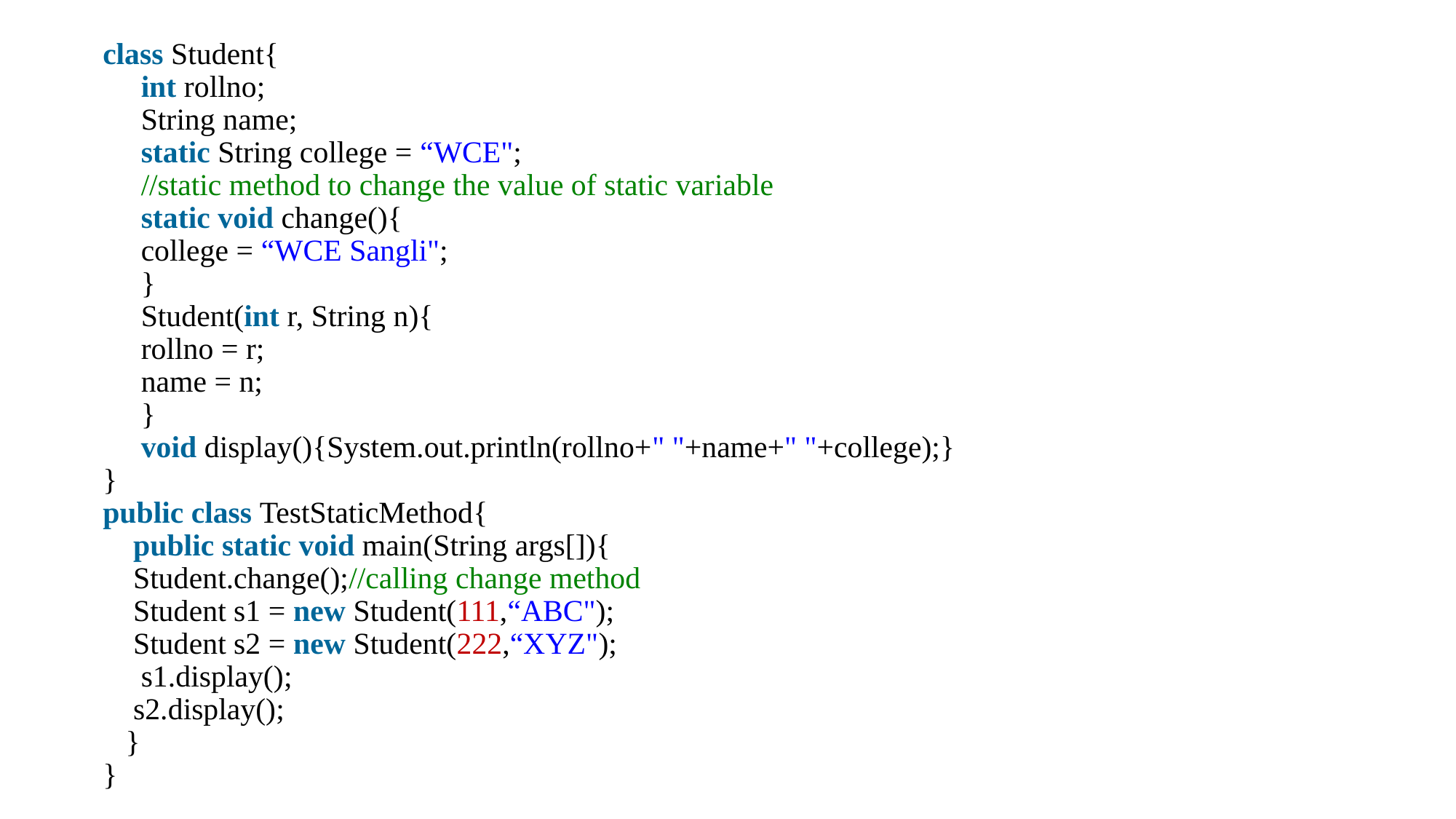

class Student{
     int rollno;
     String name;
     static String college = “WCE";
     //static method to change the value of static variable
     static void change(){
     college = “WCE Sangli";
     }
     Student(int r, String n){
     rollno = r;
     name = n;
     }
     void display(){System.out.println(rollno+" "+name+" "+college);}
}
public class TestStaticMethod{
    public static void main(String args[]){
    Student.change();//calling change method
    Student s1 = new Student(111,“ABC");
    Student s2 = new Student(222,“XYZ");
     s1.display();
    s2.display();
   }
}